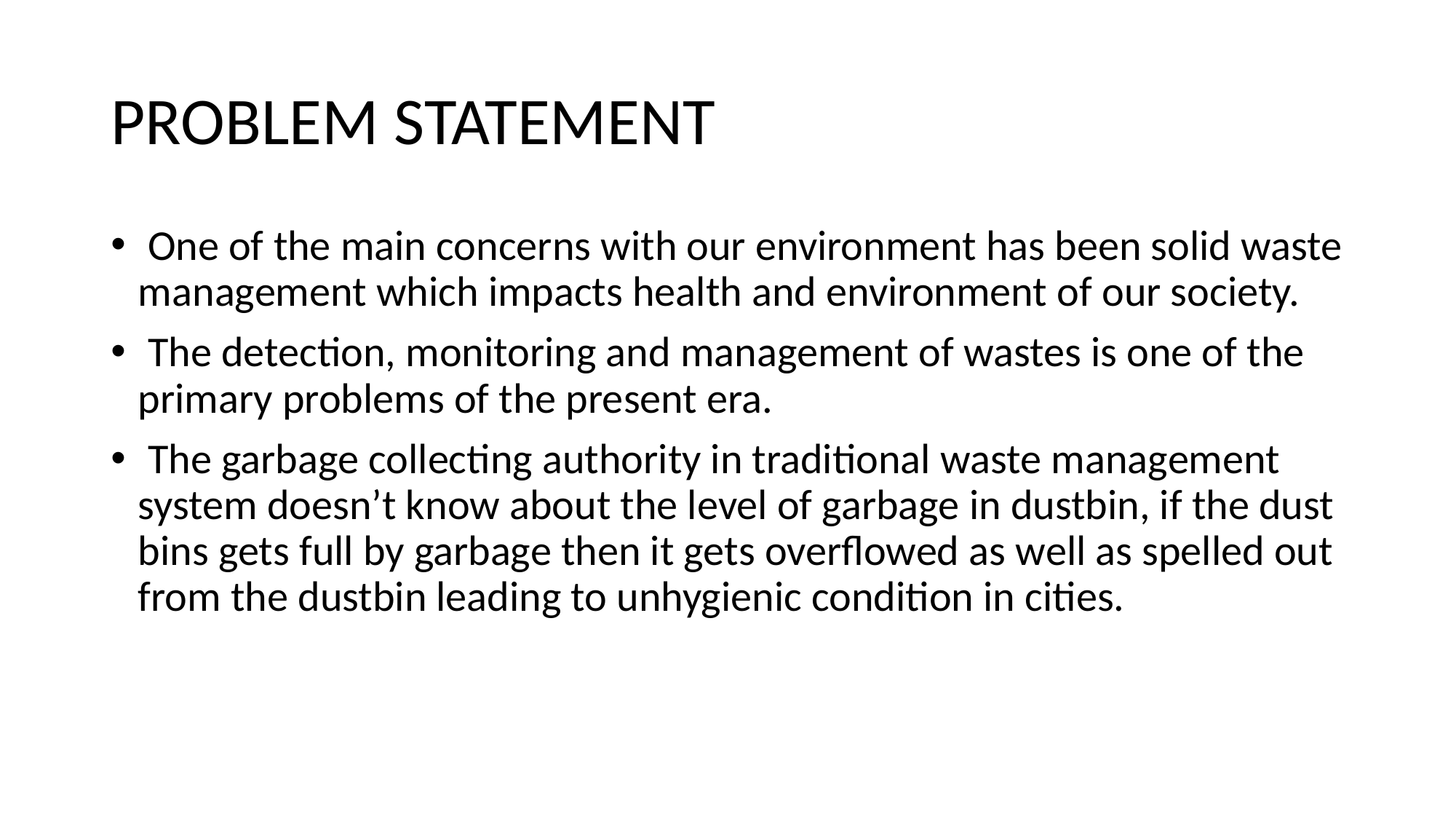

# PROBLEM STATEMENT
 One of the main concerns with our environment has been solid waste management which impacts health and environment of our society.
 The detection, monitoring and management of wastes is one of the primary problems of the present era.
 The garbage collecting authority in traditional waste management system doesn’t know about the level of garbage in dustbin, if the dust bins gets full by garbage then it gets overflowed as well as spelled out from the dustbin leading to unhygienic condition in cities.